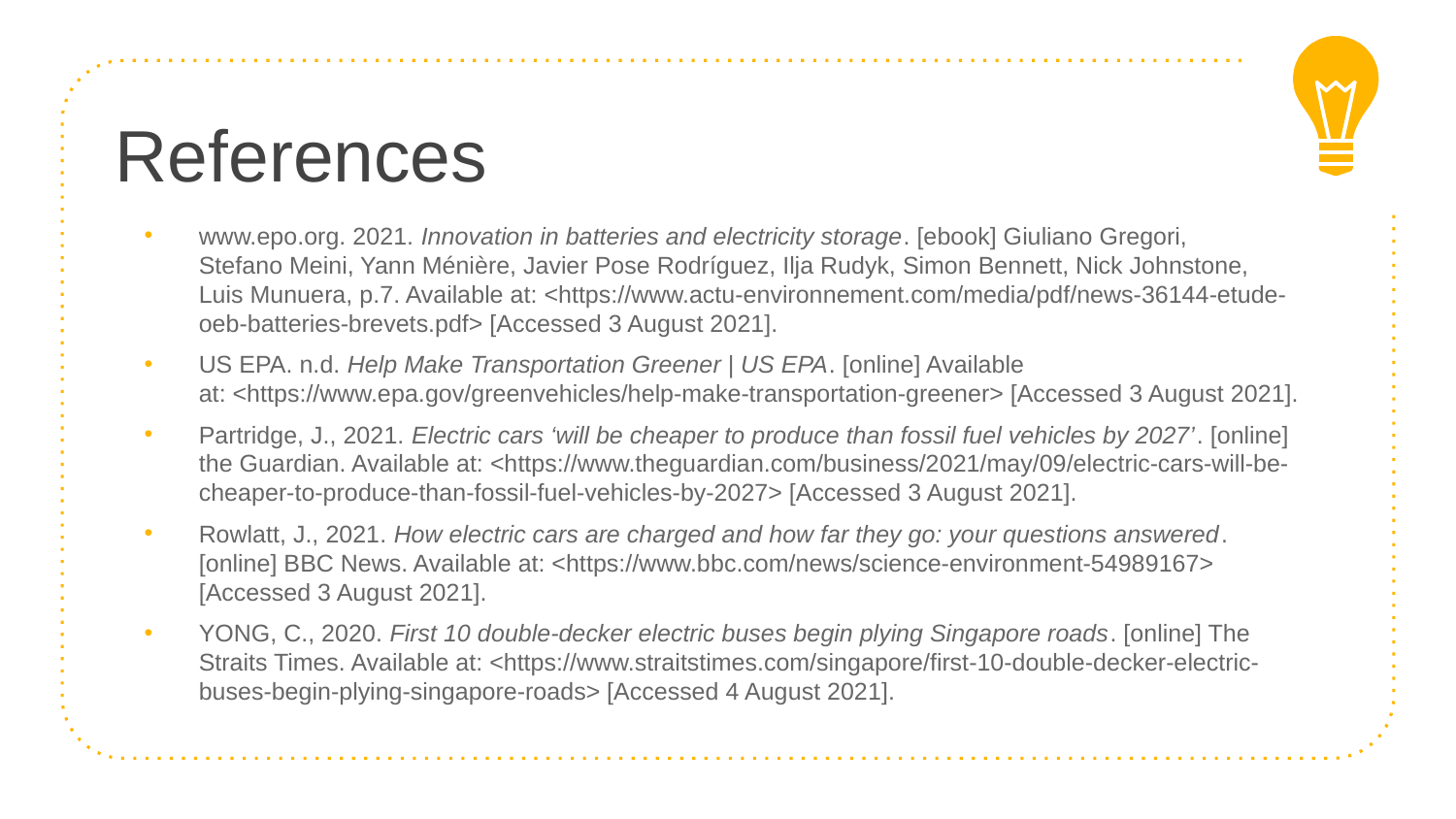

References
www.epo.org. 2021. Innovation in batteries and electricity storage. [ebook] Giuliano Gregori, Stefano Meini, Yann Ménière, Javier Pose Rodríguez, Ilja Rudyk, Simon Bennett, Nick Johnstone, Luis Munuera, p.7. Available at: <https://www.actu-environnement.com/media/pdf/news-36144-etude-oeb-batteries-brevets.pdf> [Accessed 3 August 2021].​
US EPA. n.d. Help Make Transportation Greener | US EPA. [online] Available at: <https://www.epa.gov/greenvehicles/help-make-transportation-greener> [Accessed 3 August 2021].​
Partridge, J., 2021. Electric cars ‘will be cheaper to produce than fossil fuel vehicles by 2027’. [online] the Guardian. Available at: <https://www.theguardian.com/business/2021/may/09/electric-cars-will-be-cheaper-to-produce-than-fossil-fuel-vehicles-by-2027> [Accessed 3 August 2021].
Rowlatt, J., 2021. How electric cars are charged and how far they go: your questions answered. [online] BBC News. Available at: <https://www.bbc.com/news/science-environment-54989167> [Accessed 3 August 2021].
YONG, C., 2020. First 10 double-decker electric buses begin plying Singapore roads. [online] The Straits Times. Available at: <https://www.straitstimes.com/singapore/first-10-double-decker-electric-buses-begin-plying-singapore-roads> [Accessed 4 August 2021].